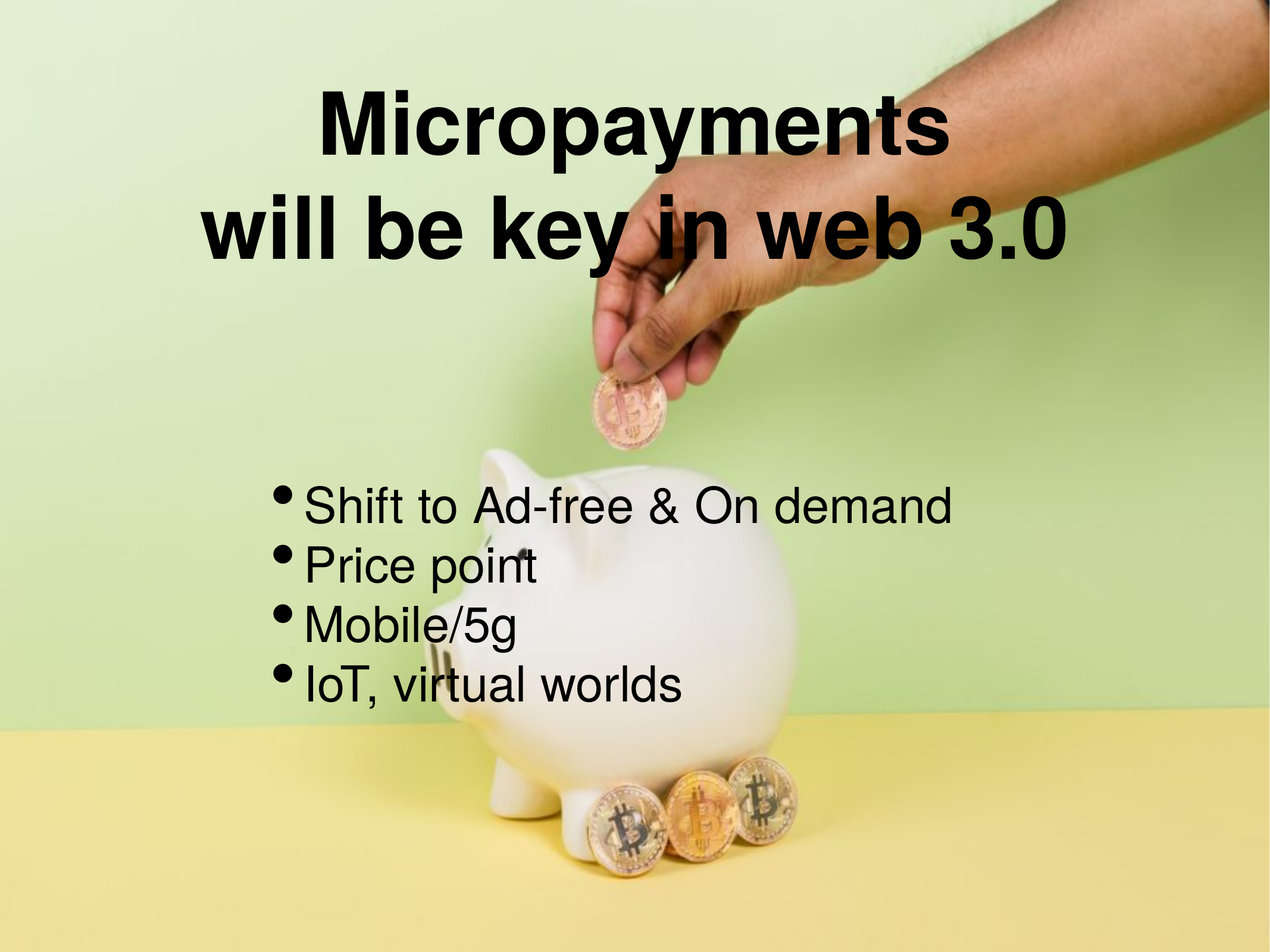

Micropayments
will be key in web 3.0
Shift to Ad-free & On demand
Price point
Mobile/5g
IoT, virtual worlds